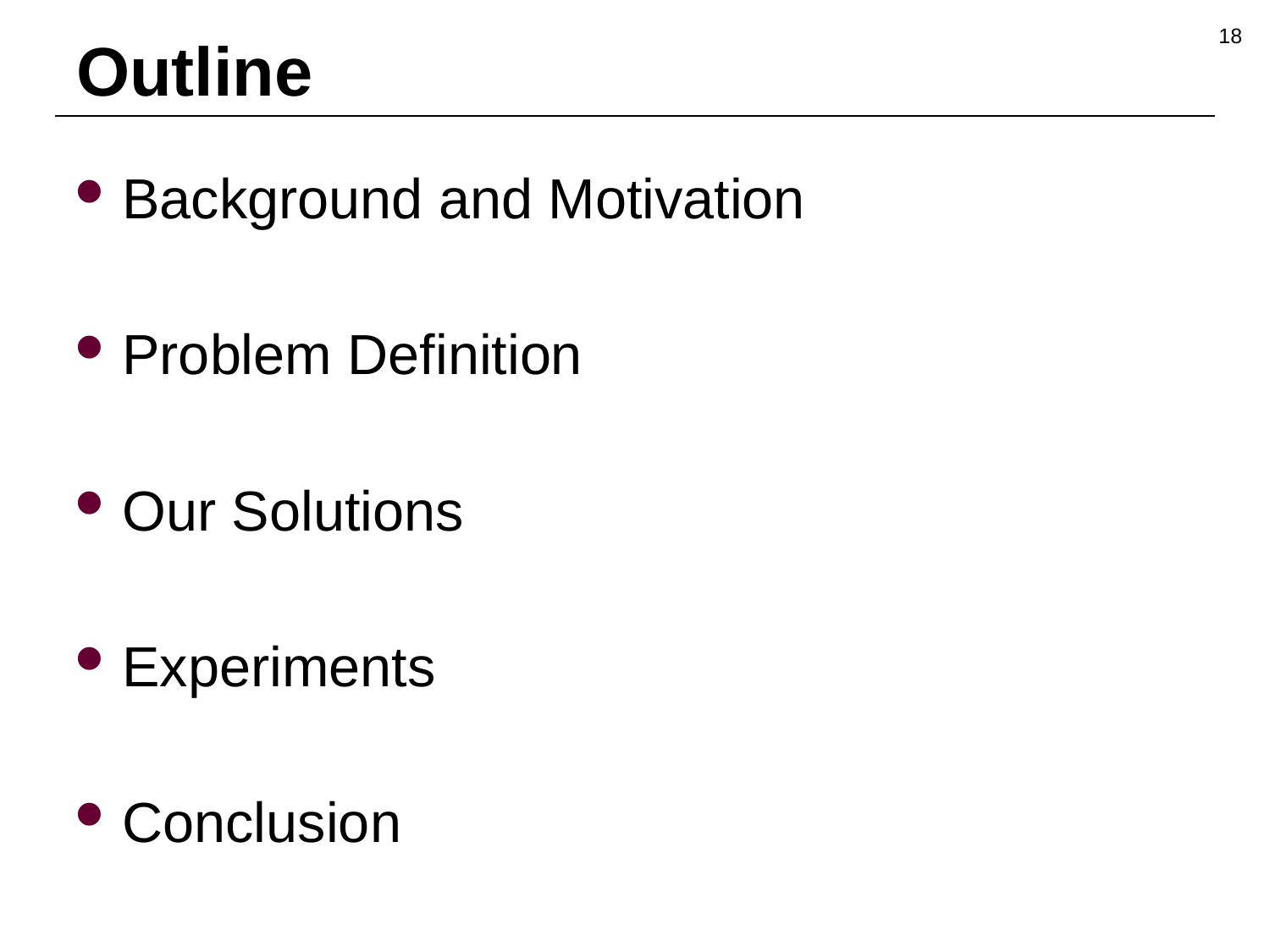

18
# Outline
Background and Motivation
Problem Definition
Our Solutions
Experiments
Conclusion